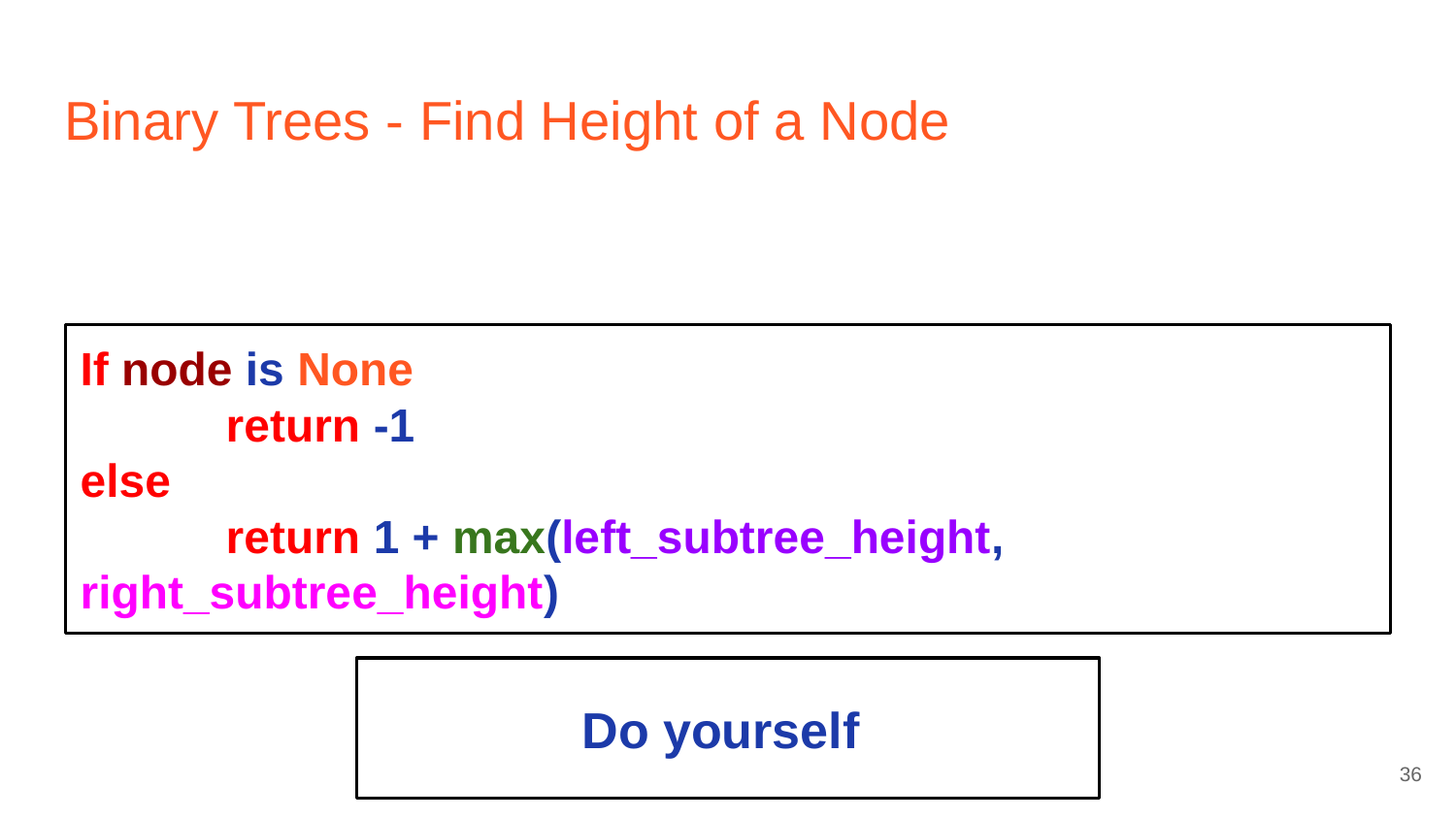

# Binary Trees - Find Height of a Node
If node is None
	return -1
else
	return 1 + max(left_subtree_height, right_subtree_height)
Do yourself
36